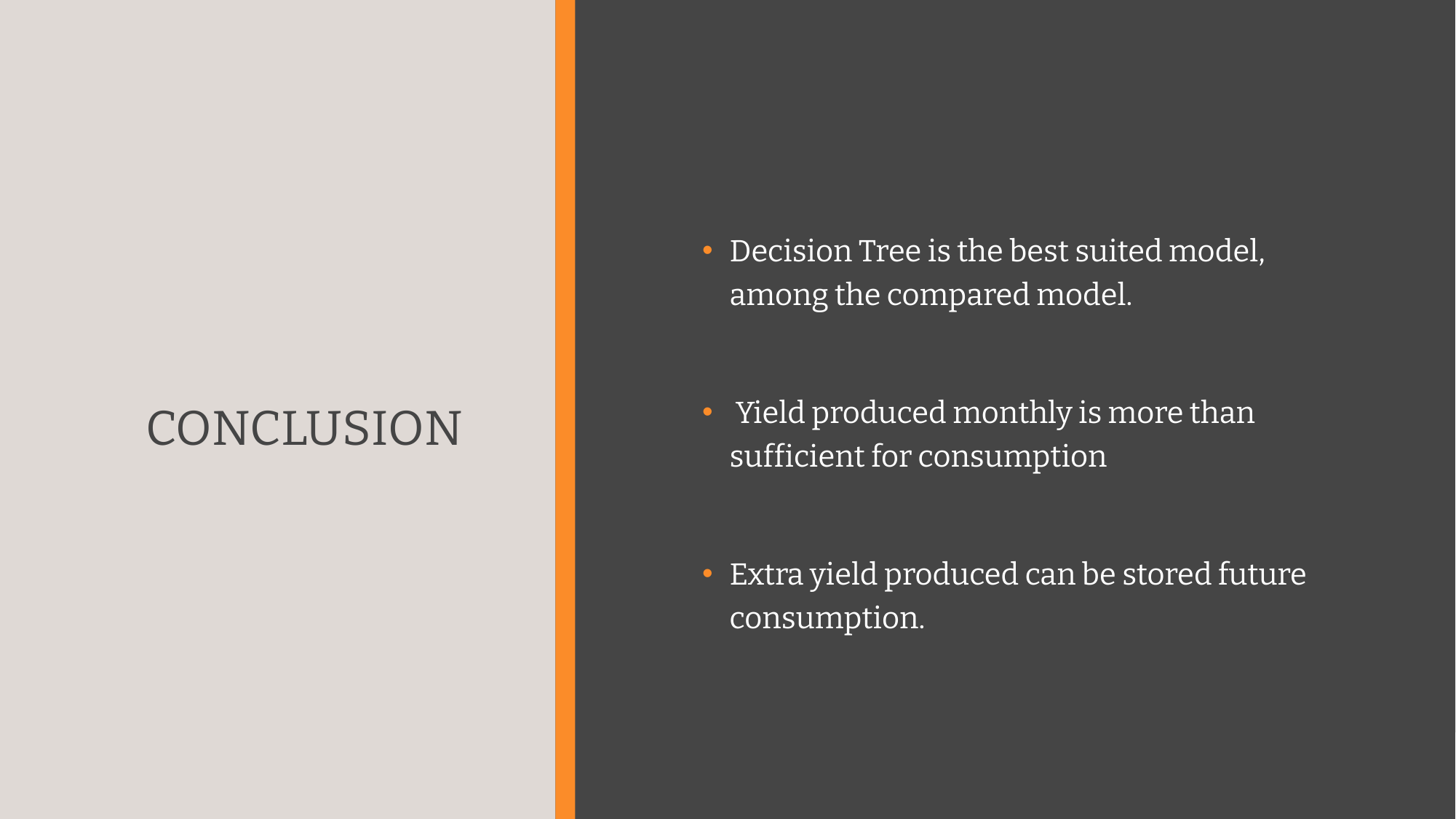

# CONCLUSION
Decision Tree is the best suited model, among the compared model.

 Yield produced monthly is more than sufficient for consumption

Extra yield produced can be stored future consumption.